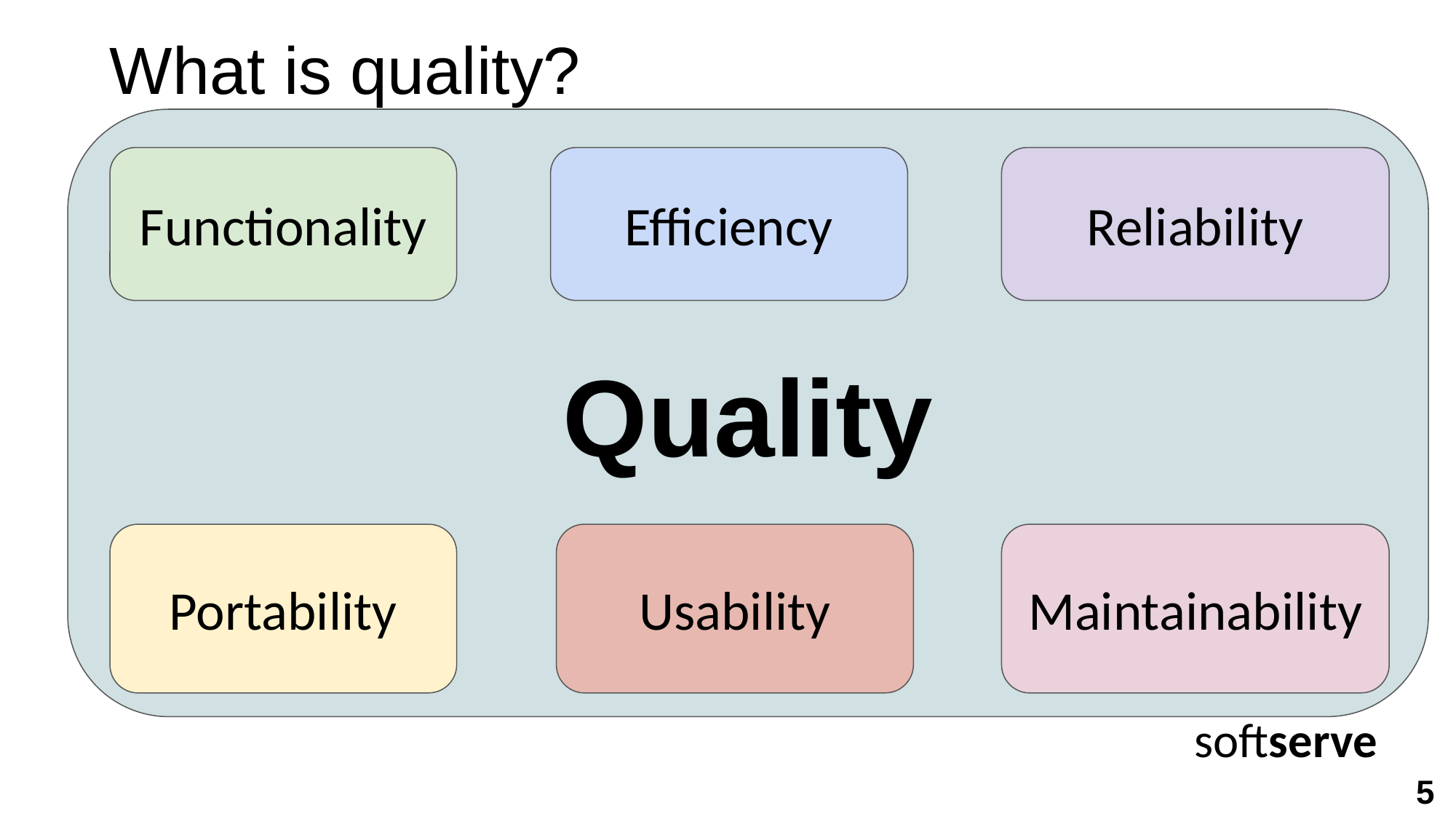

# What is quality?
Quality
Functionality
Efficiency
Reliability
Portability
Usability
Maintainability
softserve
5